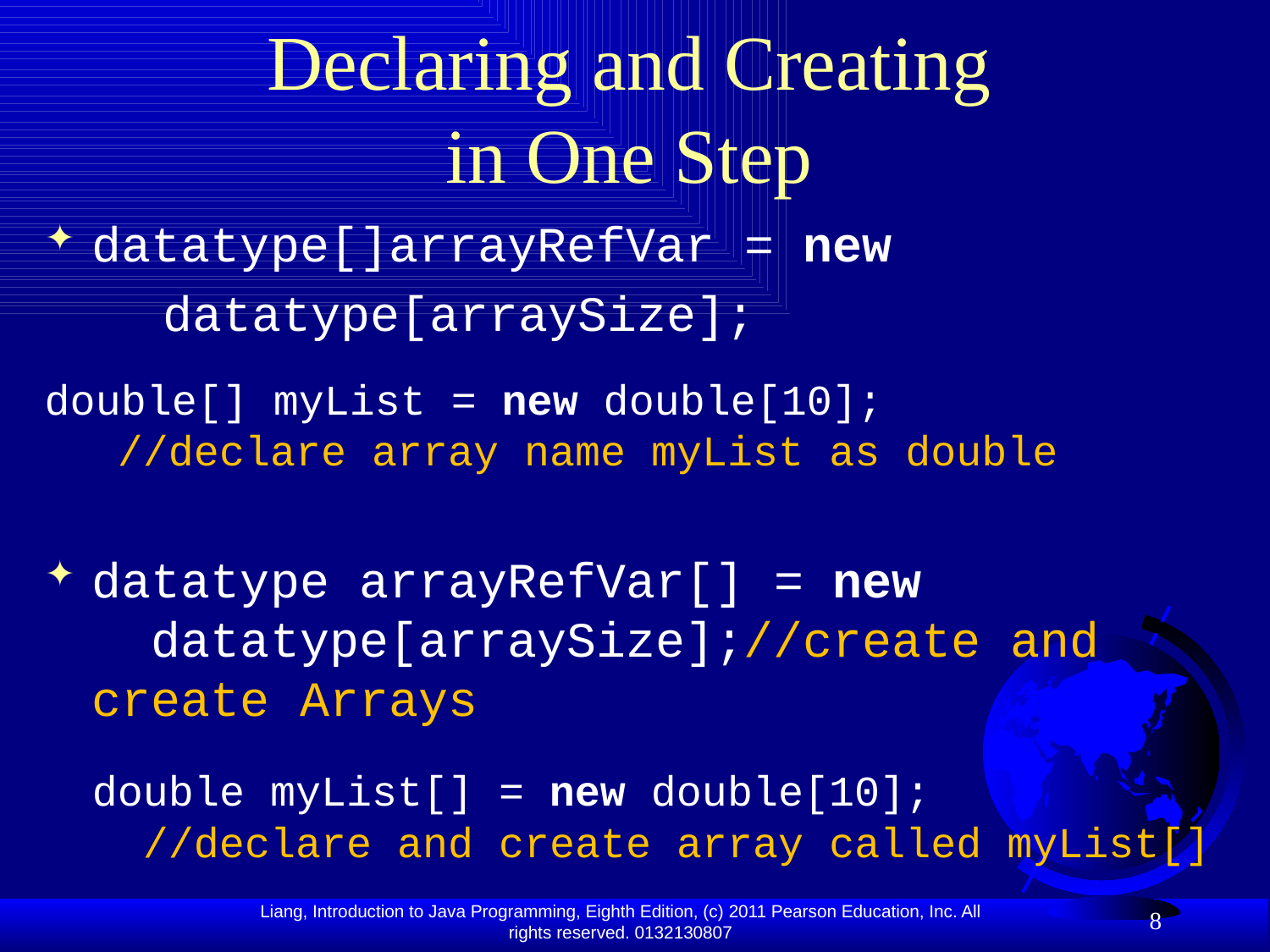

# Declaring and Creating in One Step
datatype[]arrayRefVar = new
    datatype[arraySize];
double[] myList = new double[10];               //declare array name myList as double
datatype arrayRefVar[] = new
  datatype[arraySize];//create and create Arrays
	double myList[] = new double[10];              //declare and create array called myList[]
8